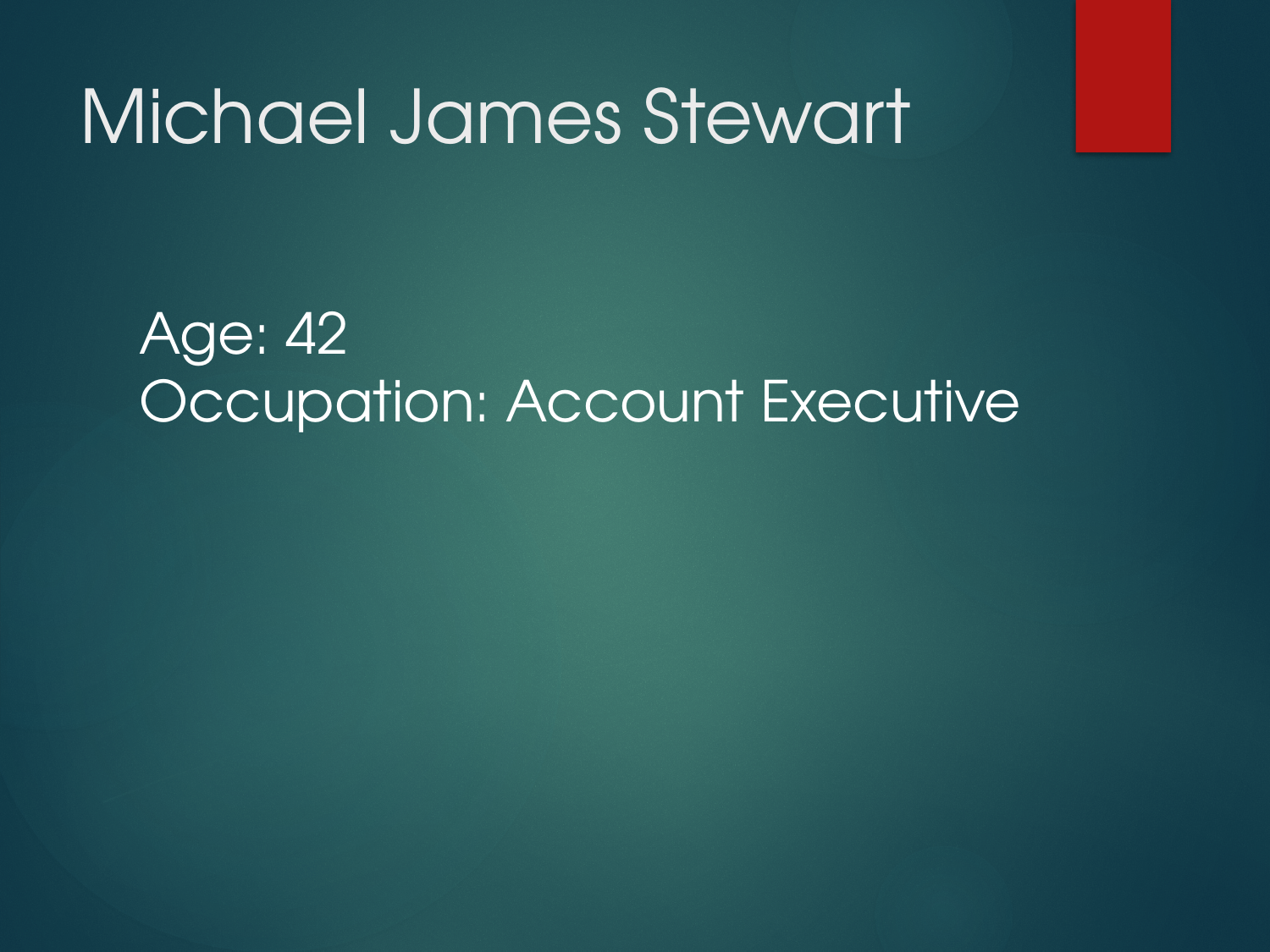

# Michael James Stewart

Age: 42
Occupation: Account Executive